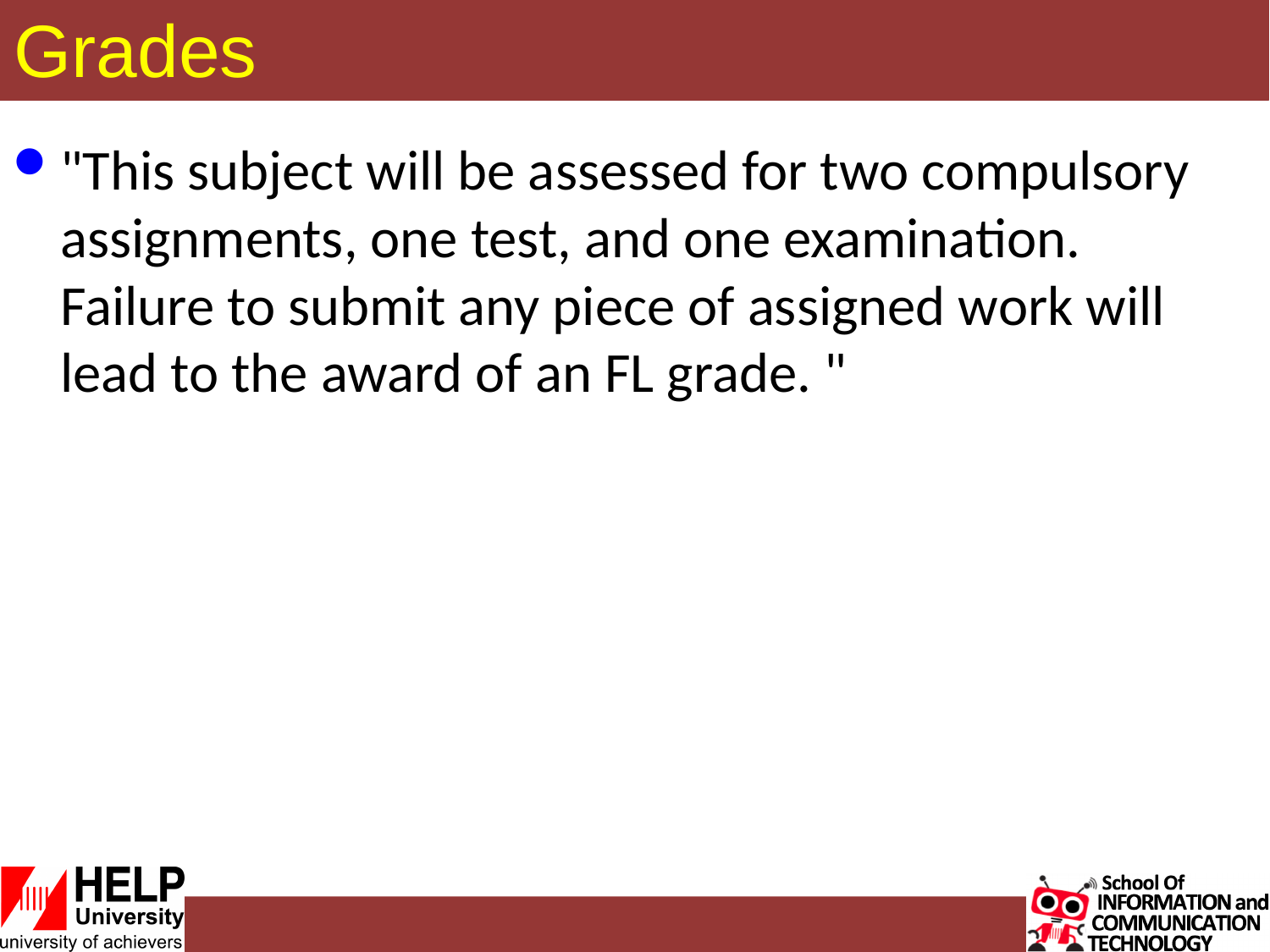

# Grades
"This subject will be assessed for two compulsory assignments, one test, and one examination. Failure to submit any piece of assigned work will lead to the award of an FL grade. "